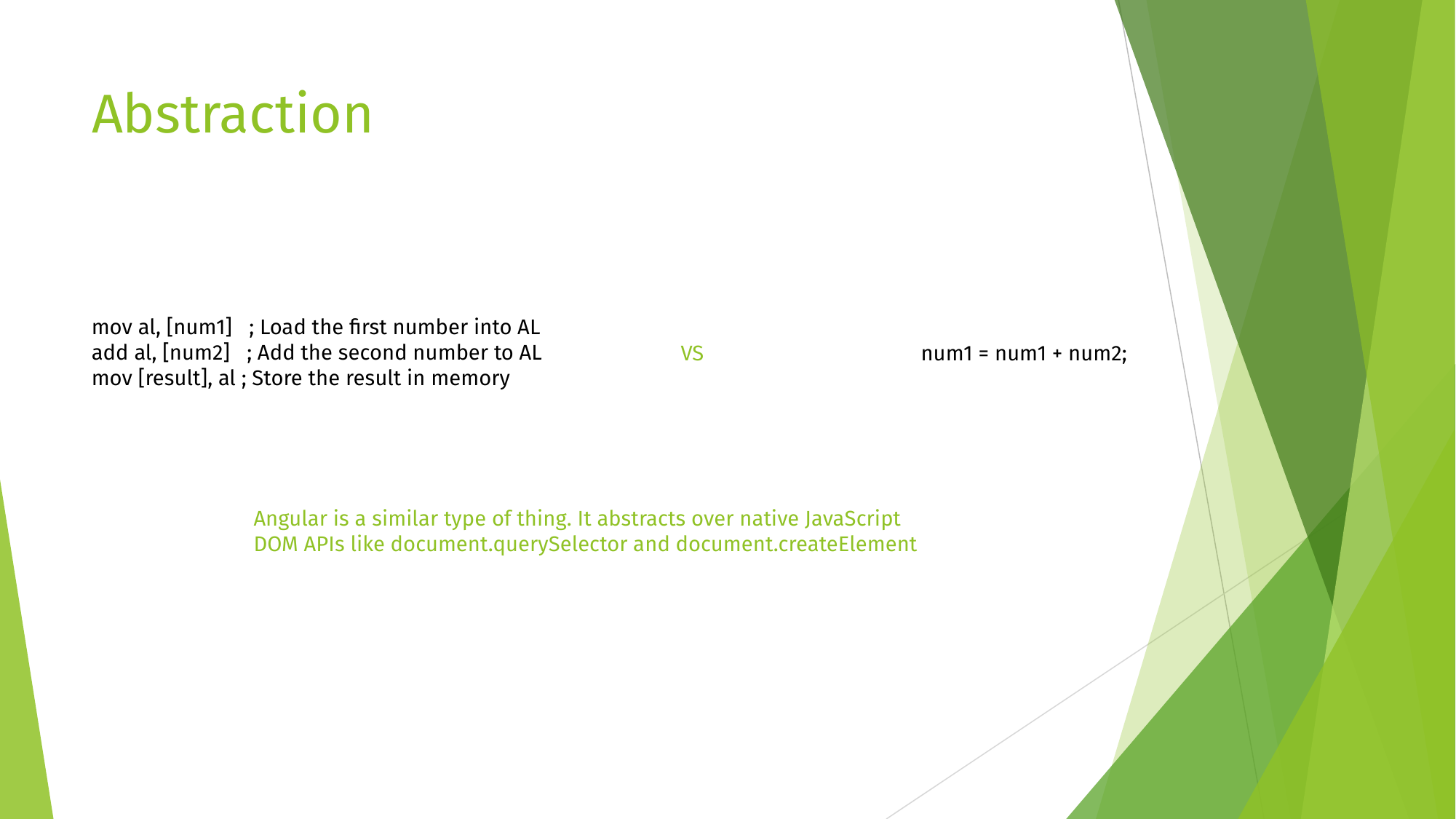

# Abstraction
mov al, [num1]   ; Load the first number into AL
add al, [num2]   ; Add the second number to AL
mov [result], al ; Store the result in memory
VS
num1 = num1 + num2;
Angular is a similar type of thing. It abstracts over native JavaScript DOM APIs like document.querySelector and document.createElement